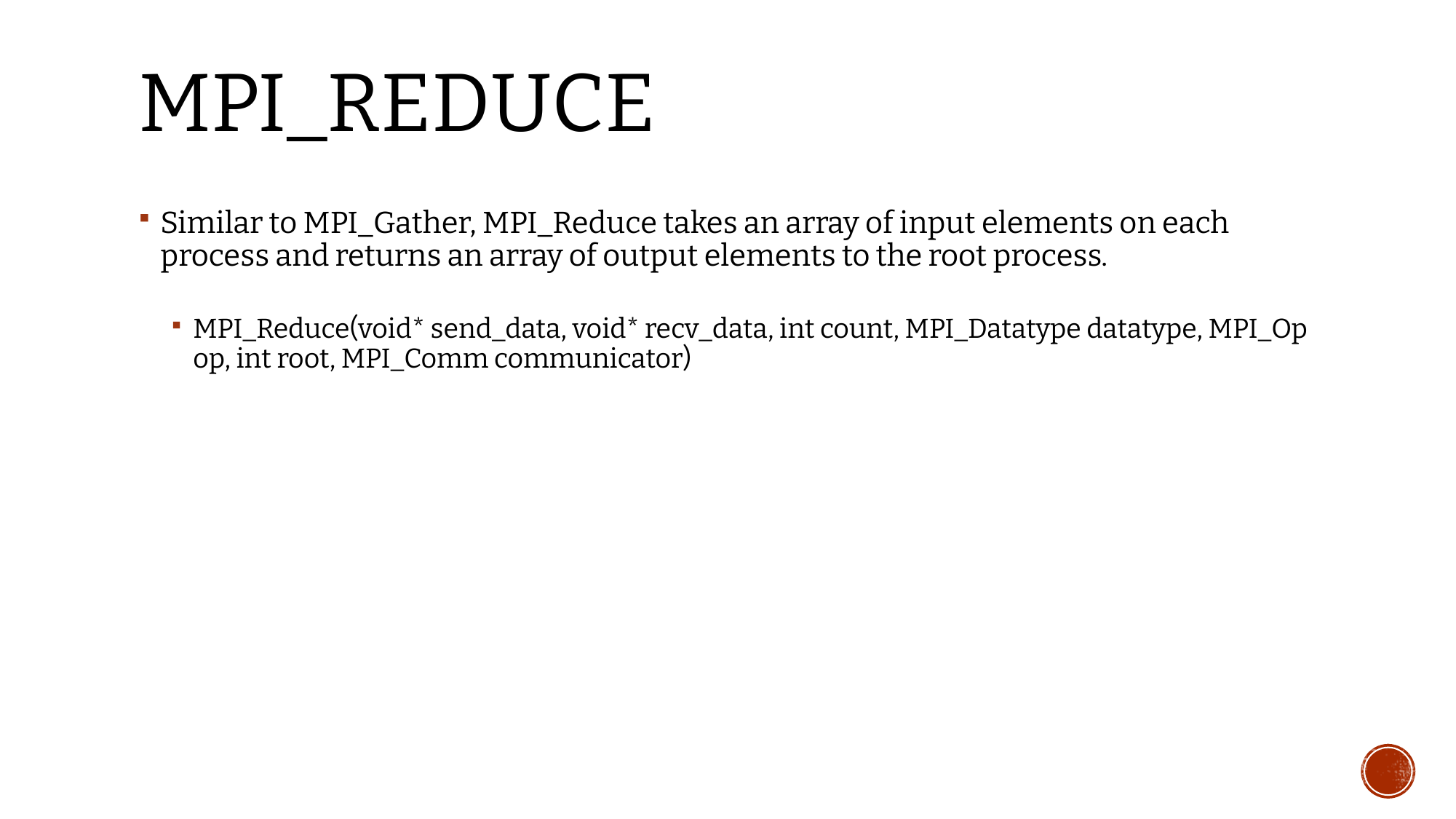

# MPI_Reduce
Similar to MPI_Gather, MPI_Reduce takes an array of input elements on each process and returns an array of output elements to the root process.
MPI_Reduce(void* send_data, void* recv_data, int count, MPI_Datatype datatype, MPI_Op op, int root, MPI_Comm communicator)